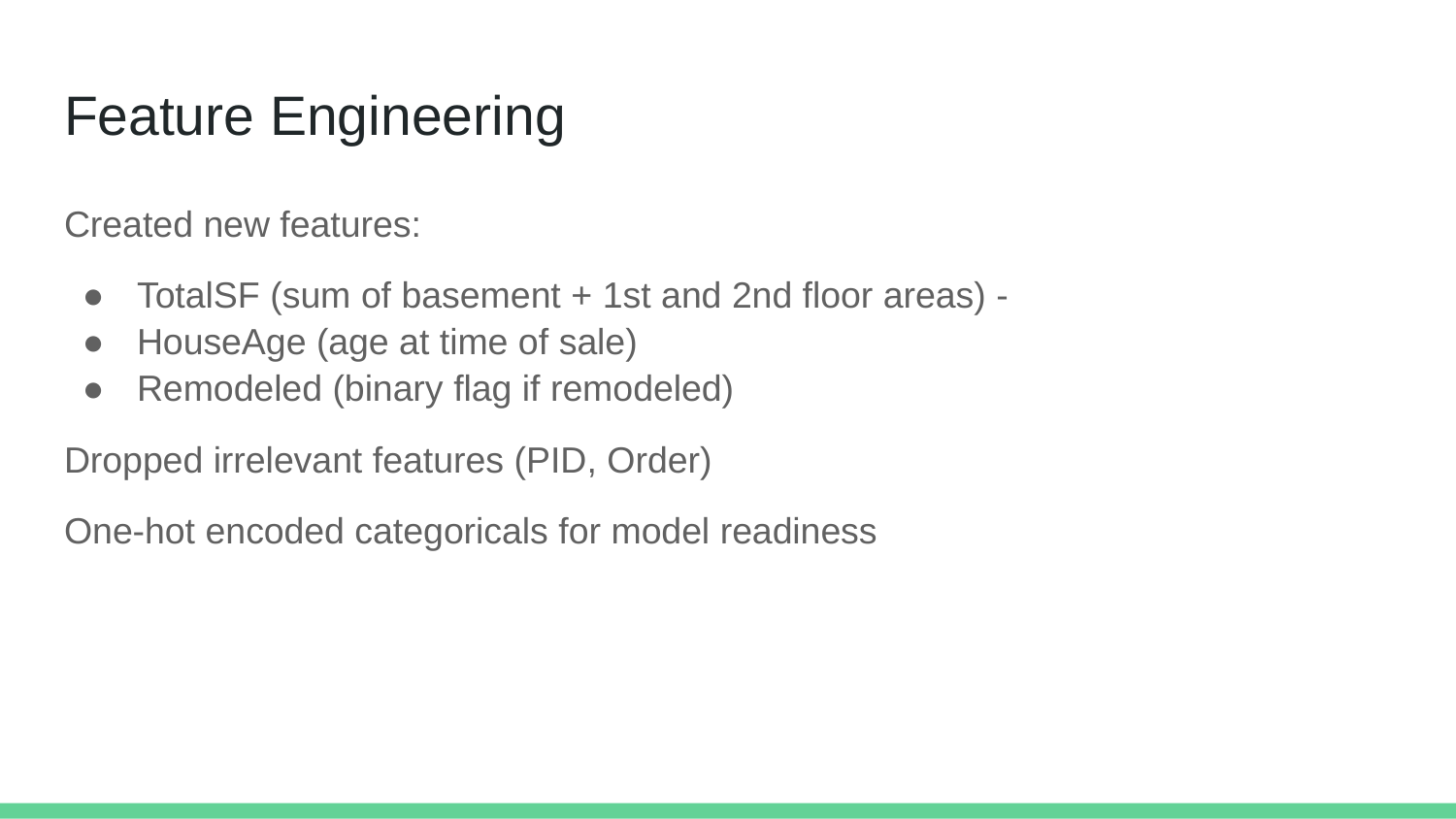

# Feature Engineering
Created new features:
TotalSF (sum of basement + 1st and 2nd floor areas) -
HouseAge (age at time of sale)
Remodeled (binary flag if remodeled)
Dropped irrelevant features (PID, Order)
One-hot encoded categoricals for model readiness